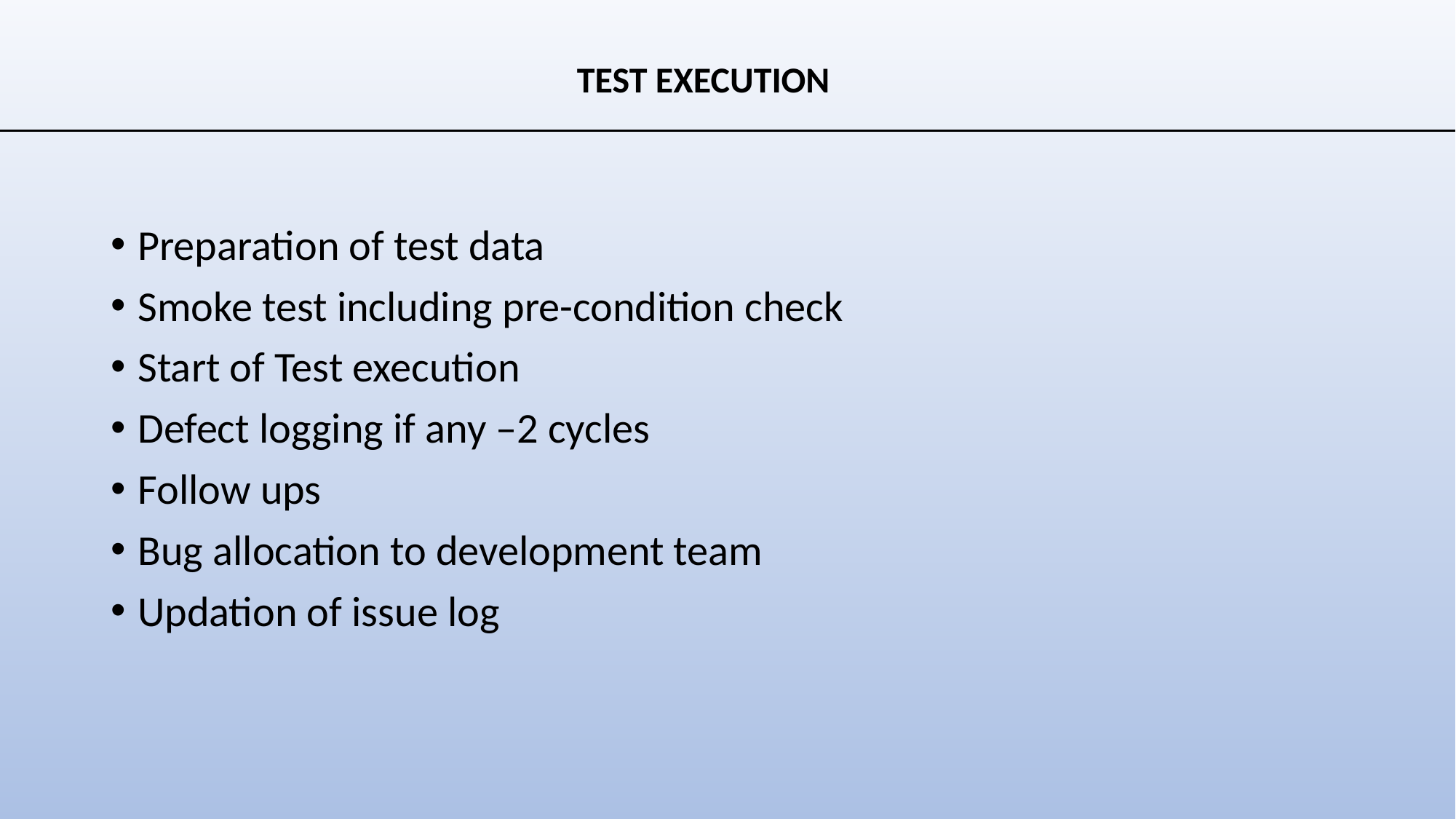

TEST EXECUTION​
Preparation of test data​
Smoke test including pre-condition check​
Start of Test execution​
Defect logging if any –2 cycles​
Follow ups​
Bug allocation to development team​
Updation of issue log​